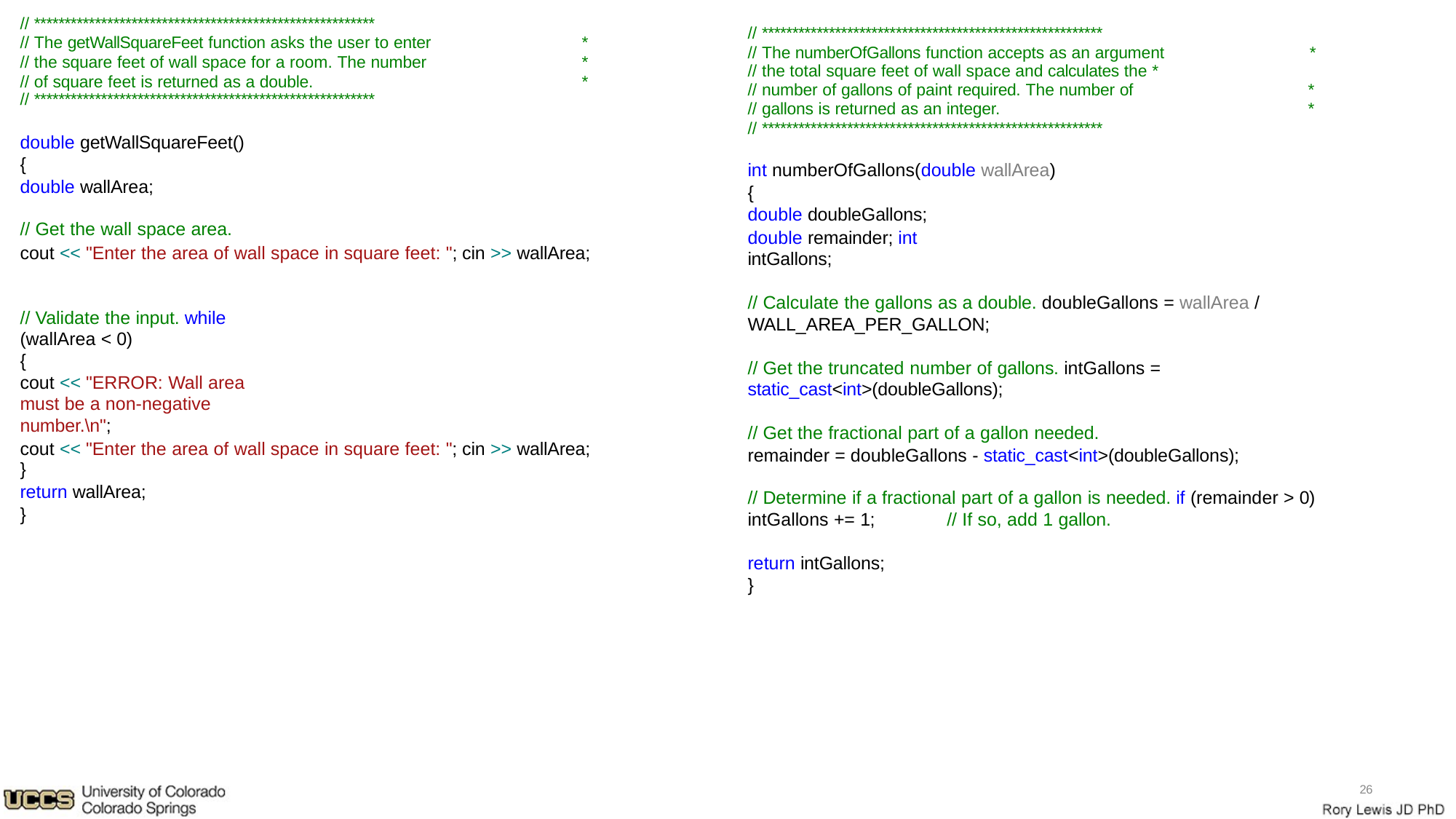

// ********************************************************
// ********************************************************
// The getWallSquareFeet function asks the user to enter	*
// the square feet of wall space for a room. The number	*
// The numberOfGallons function accepts as an argument	*
// the total square feet of wall space and calculates the *
// of square feet is returned as a double.	*
// number of gallons of paint required. The number of
// gallons is returned as an integer.
*
*
// ********************************************************
// ********************************************************
double getWallSquareFeet()
{
double wallArea;
int numberOfGallons(double wallArea)
{
double doubleGallons;
double remainder; int intGallons;
// Get the wall space area.
cout << "Enter the area of wall space in square feet: "; cin >> wallArea;
// Calculate the gallons as a double. doubleGallons = wallArea / WALL_AREA_PER_GALLON;
// Validate the input. while (wallArea < 0)
{
cout << "ERROR: Wall area must be a non-negative number.\n";
cout << "Enter the area of wall space in square feet: "; cin >> wallArea;
}
// Get the truncated number of gallons. intGallons = static_cast<int>(doubleGallons);
// Get the fractional part of a gallon needed.
remainder = doubleGallons - static_cast<int>(doubleGallons);
return wallArea;
}
// Determine if a fractional part of a gallon is needed. if (remainder > 0)
intGallons += 1;	// If so, add 1 gallon.

return intGallons;
}
26